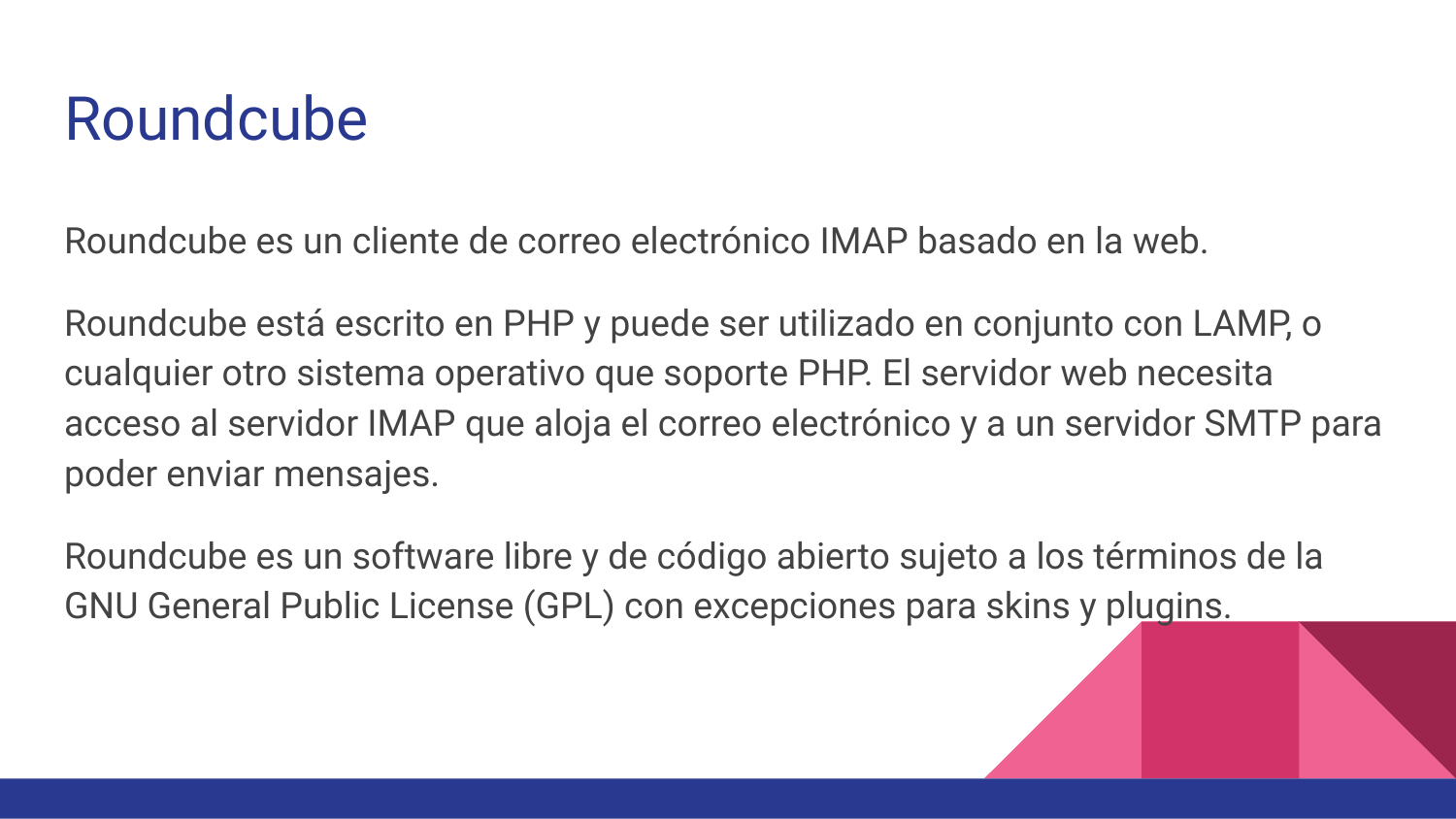

# Roundcube
Roundcube es un cliente de correo electrónico IMAP basado en la web.
Roundcube está escrito en PHP y puede ser utilizado en conjunto con LAMP, o cualquier otro sistema operativo que soporte PHP. El servidor web necesita acceso al servidor IMAP que aloja el correo electrónico y a un servidor SMTP para poder enviar mensajes.
Roundcube es un software libre y de código abierto sujeto a los términos de la GNU General Public License (GPL) con excepciones para skins y plugins.